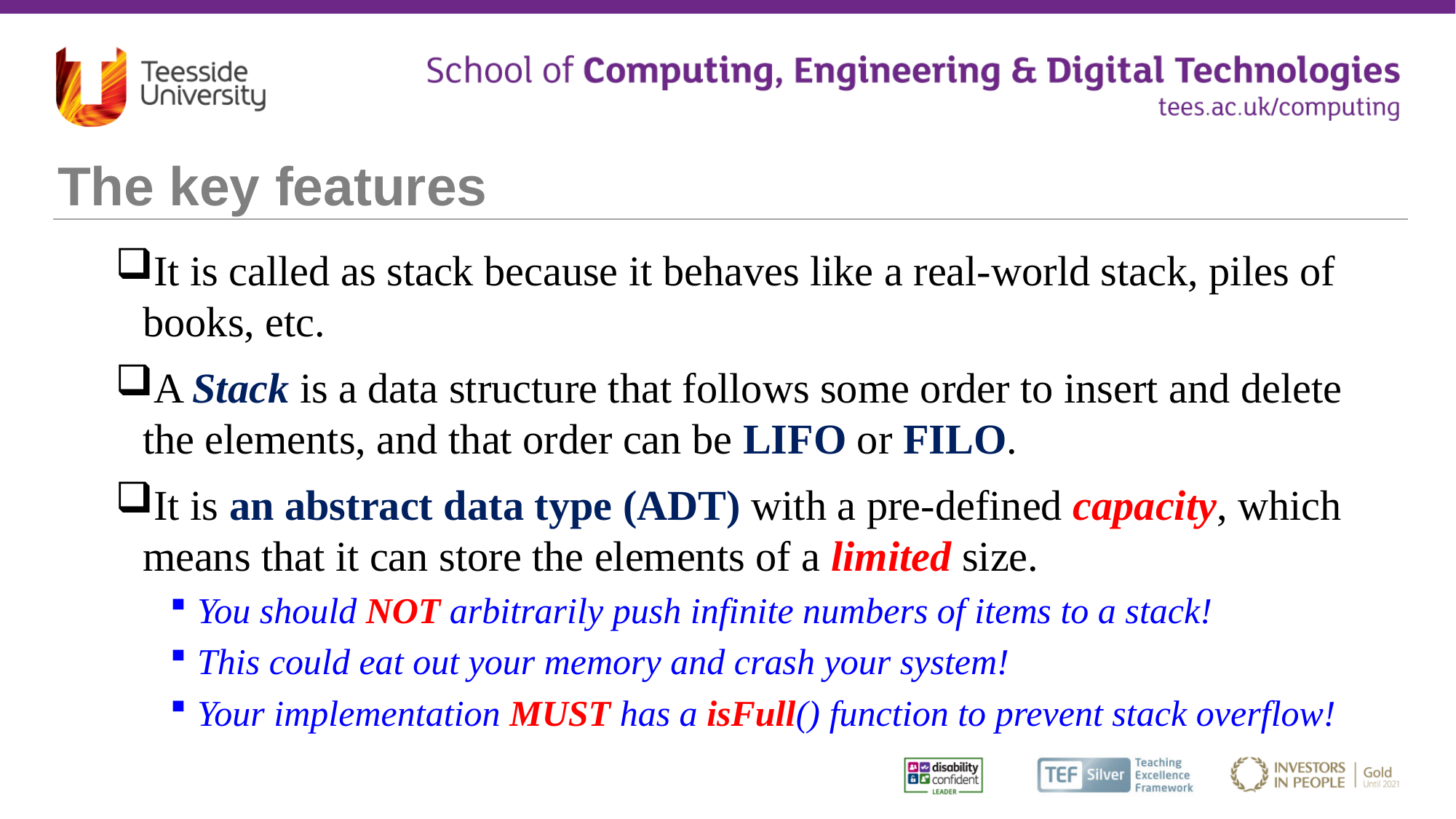

# The key features

It is called as stack because it behaves like a real-world stack, piles of books, etc.
A Stack is a data structure that follows some order to insert and delete the elements, and that order can be LIFO or FILO.
It is an abstract data type (ADT) with a pre-defined capacity, which means that it can store the elements of a limited size.
You should NOT arbitrarily push infinite numbers of items to a stack!
This could eat out your memory and crash your system!
Your implementation MUST has a isFull() function to prevent stack overflow!